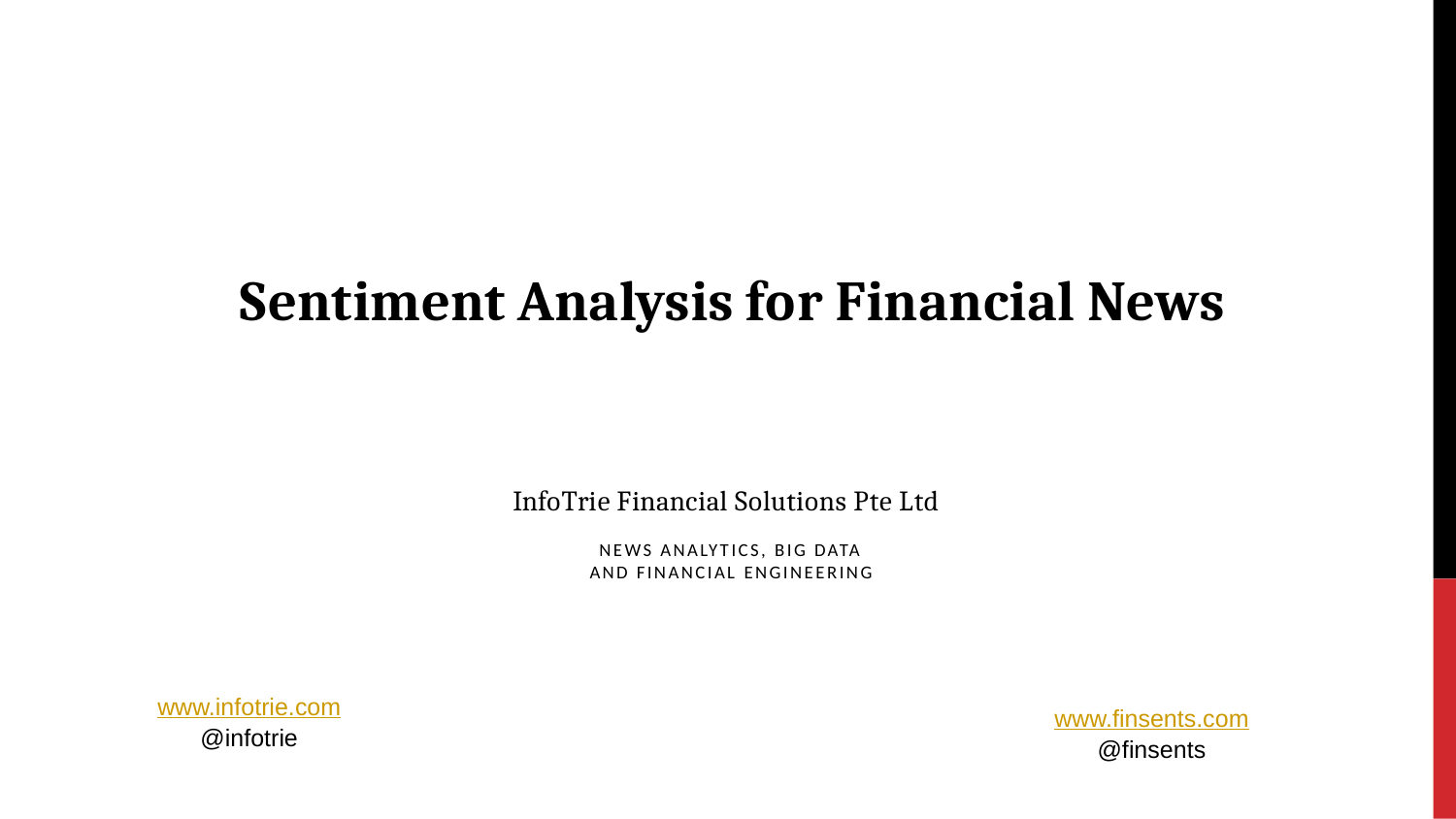

Sentiment Analysis for Financial News
InfoTrie Financial Solutions Pte Ltd
News Analytics, Big Data and Financial Engineering
www.infotrie.com
@infotrie

www.finsents.com
@finsents